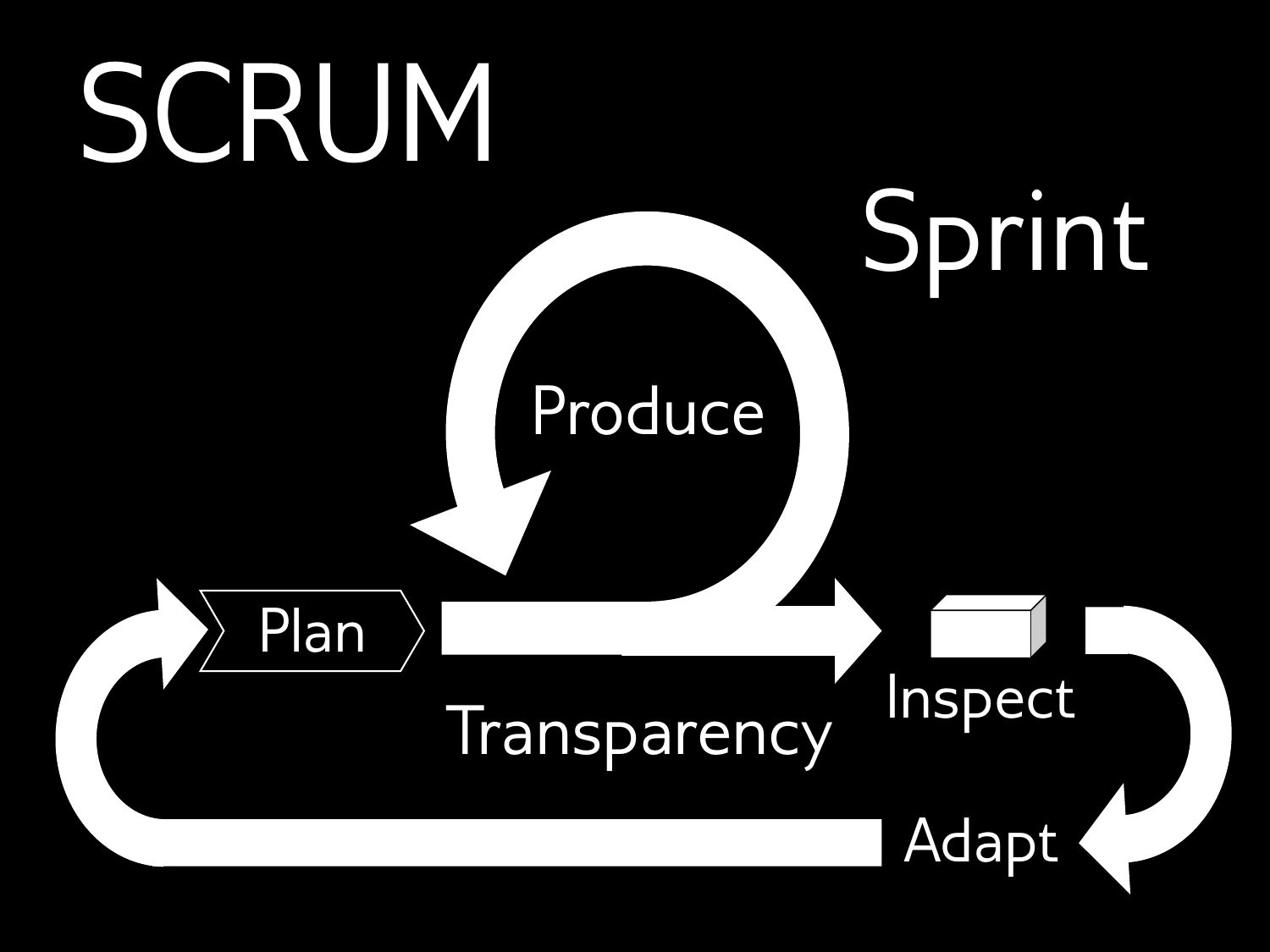

# The Essence of Scrum
SCRUM

Sprint

Produce

Plan

Inspect

Transparency
Adapt